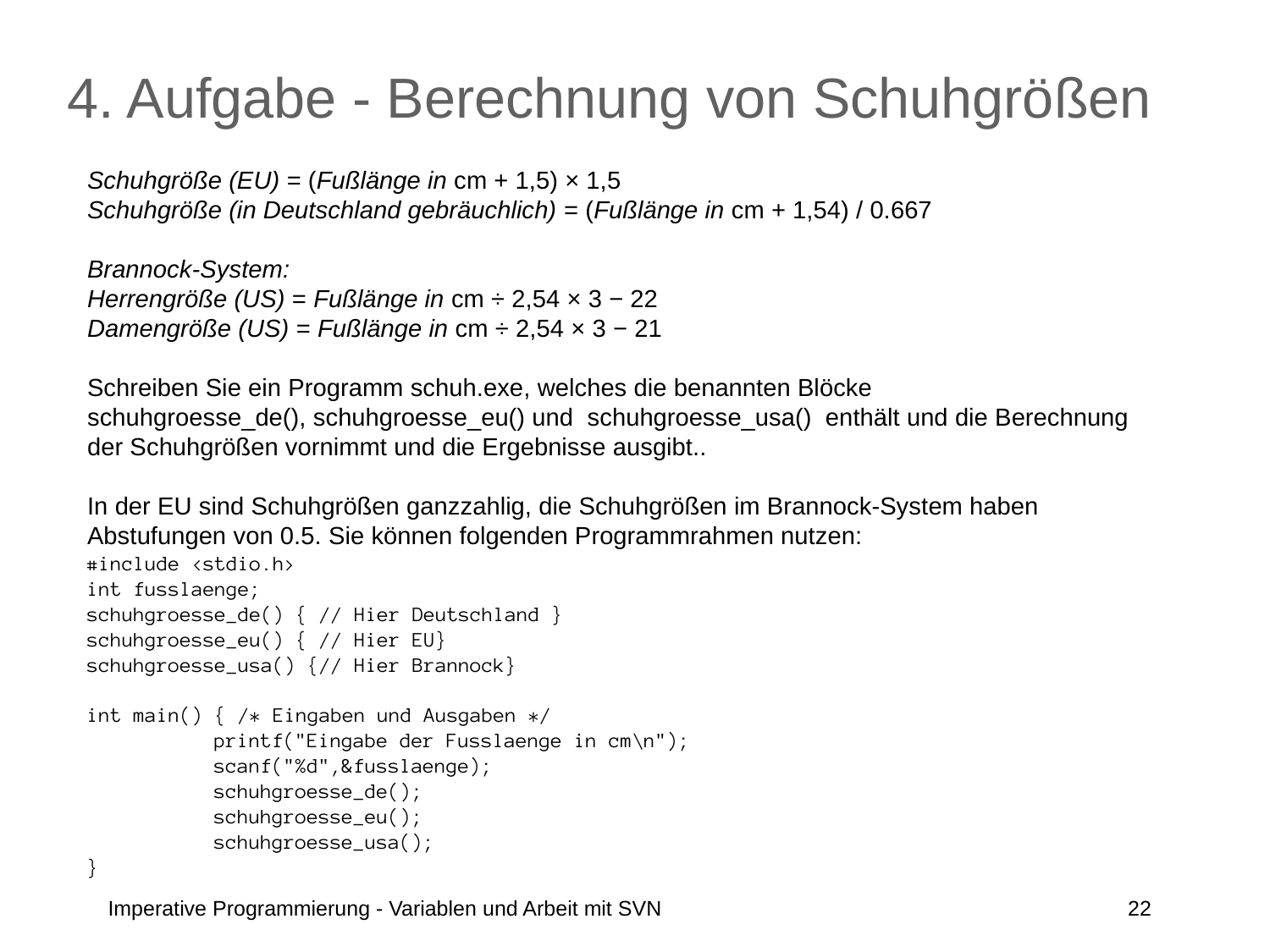

# 4. Aufgabe - Berechnung von Schuhgrößen
Schuhgröße (EU) = (Fußlänge in cm + 1,5) × 1,5
Schuhgröße (in Deutschland gebräuchlich) = (Fußlänge in cm + 1,54) / 0.667

Brannock-System:
Herrengröße (US) = Fußlänge in cm ÷ 2,54 × 3 − 22
Damengröße (US) = Fußlänge in cm ÷ 2,54 × 3 − 21

Schreiben Sie ein Programm schuh.exe, welches die benannten Blöcke
schuhgroesse_de(), schuhgroesse_eu() und  schuhgroesse_usa()  enthält und die Berechnung der Schuhgrößen vornimmt und die Ergebnisse ausgibt..

In der EU sind Schuhgrößen ganzzahlig, die Schuhgrößen im Brannock-System haben Abstufungen von 0.5. Sie können folgenden Programmrahmen nutzen:
#include <stdio.h>
int fusslaenge;
schuhgroesse_de() { // Hier Deutschland }
schuhgroesse_eu() { // Hier EU}
schuhgroesse_usa() {// Hier Brannock}

int main() { /* Eingaben und Ausgaben */
	printf("Eingabe der Fusslaenge in cm\n");
	scanf("%d",&fusslaenge);
	schuhgroesse_de();
	schuhgroesse_eu();
	schuhgroesse_usa();
}
Imperative Programmierung - Variablen und Arbeit mit SVN
22